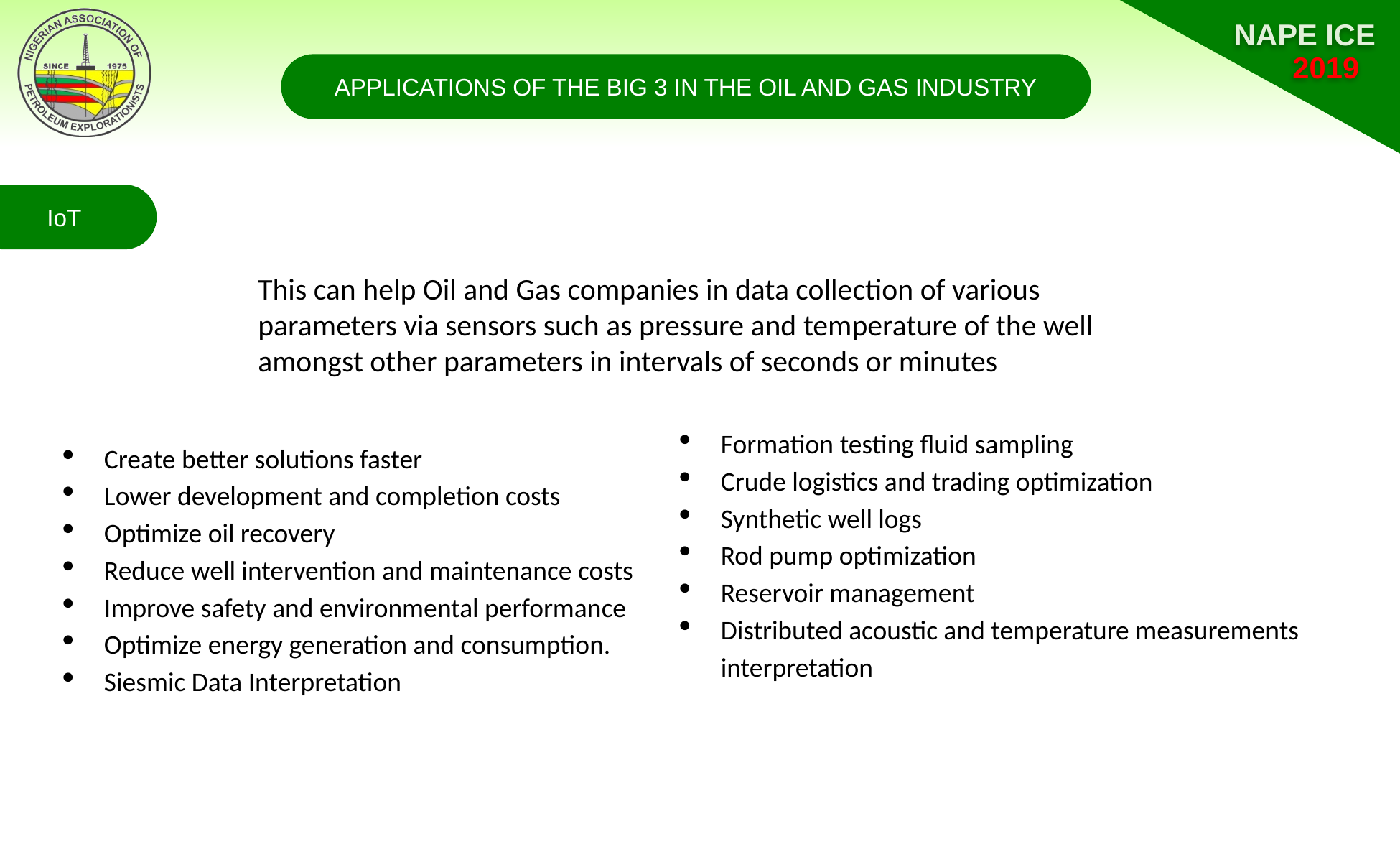

APPLICATIONS OF THE BIG 3 IN THE OIL AND GAS INDUSTRY
IoT
This can help Oil and Gas companies in data collection of various parameters via sensors such as pressure and temperature of the well amongst other parameters in intervals of seconds or minutes

Formation testing fluid sampling
Crude logistics and trading optimization
Synthetic well logs
Rod pump optimization
Reservoir management
Distributed acoustic and temperature measurements interpretation
Create better solutions faster
Lower development and completion costs
Optimize oil recovery
Reduce well intervention and maintenance costs
Improve safety and environmental performance
Optimize energy generation and consumption.
Siesmic Data Interpretation